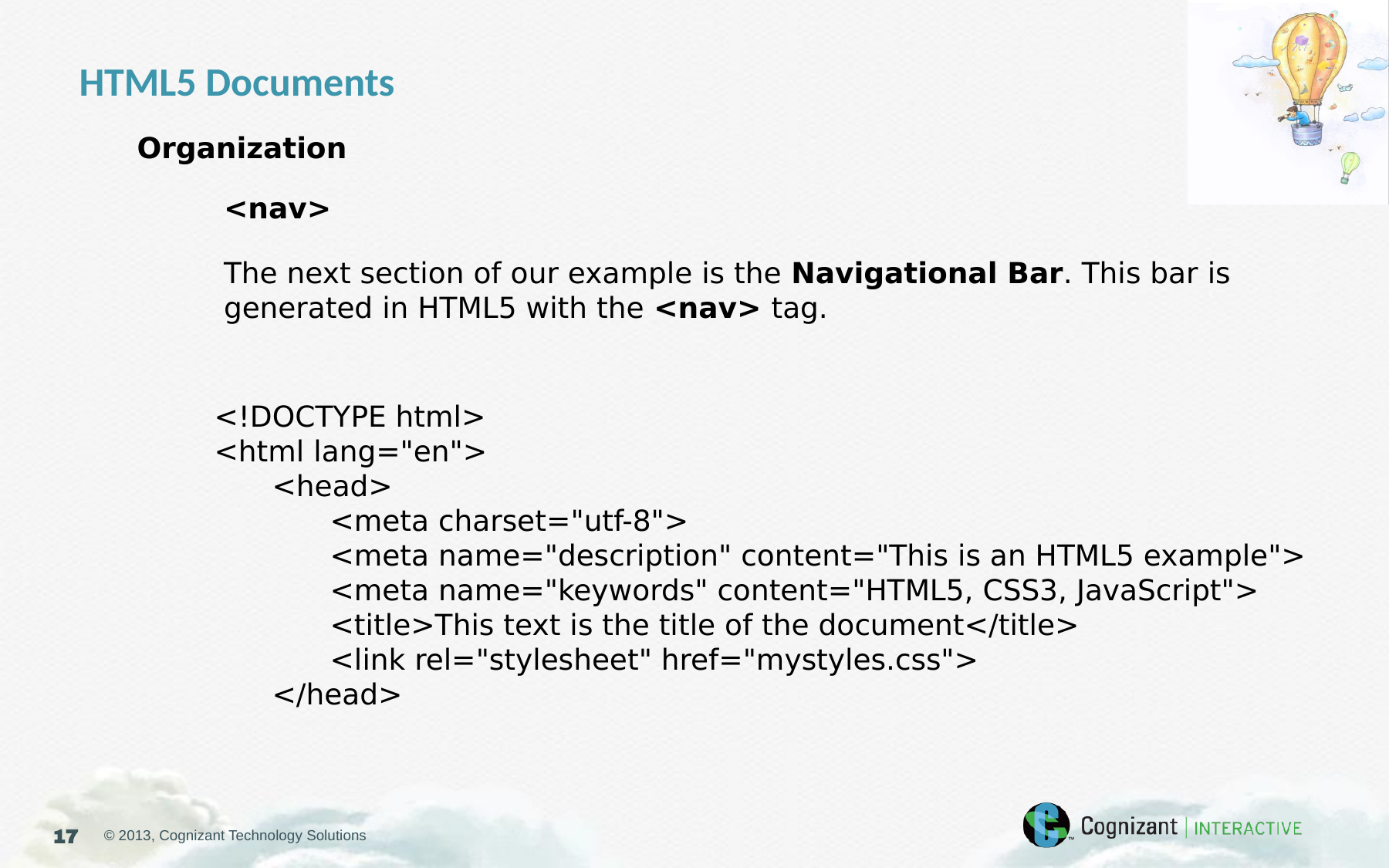

HTML5 Documents
Organization
<nav>
The next section of our example is the Navigational Bar. This bar is generated in HTML5 with the <nav> tag.
<!DOCTYPE html>
<html lang="en">
<head>
<meta charset="utf-8">
<meta name="description" content="This is an HTML5 example">
<meta name="keywords" content="HTML5, CSS3, JavaScript">
<title>This text is the title of the document</title>
<link rel="stylesheet" href="mystyles.css">
</head>